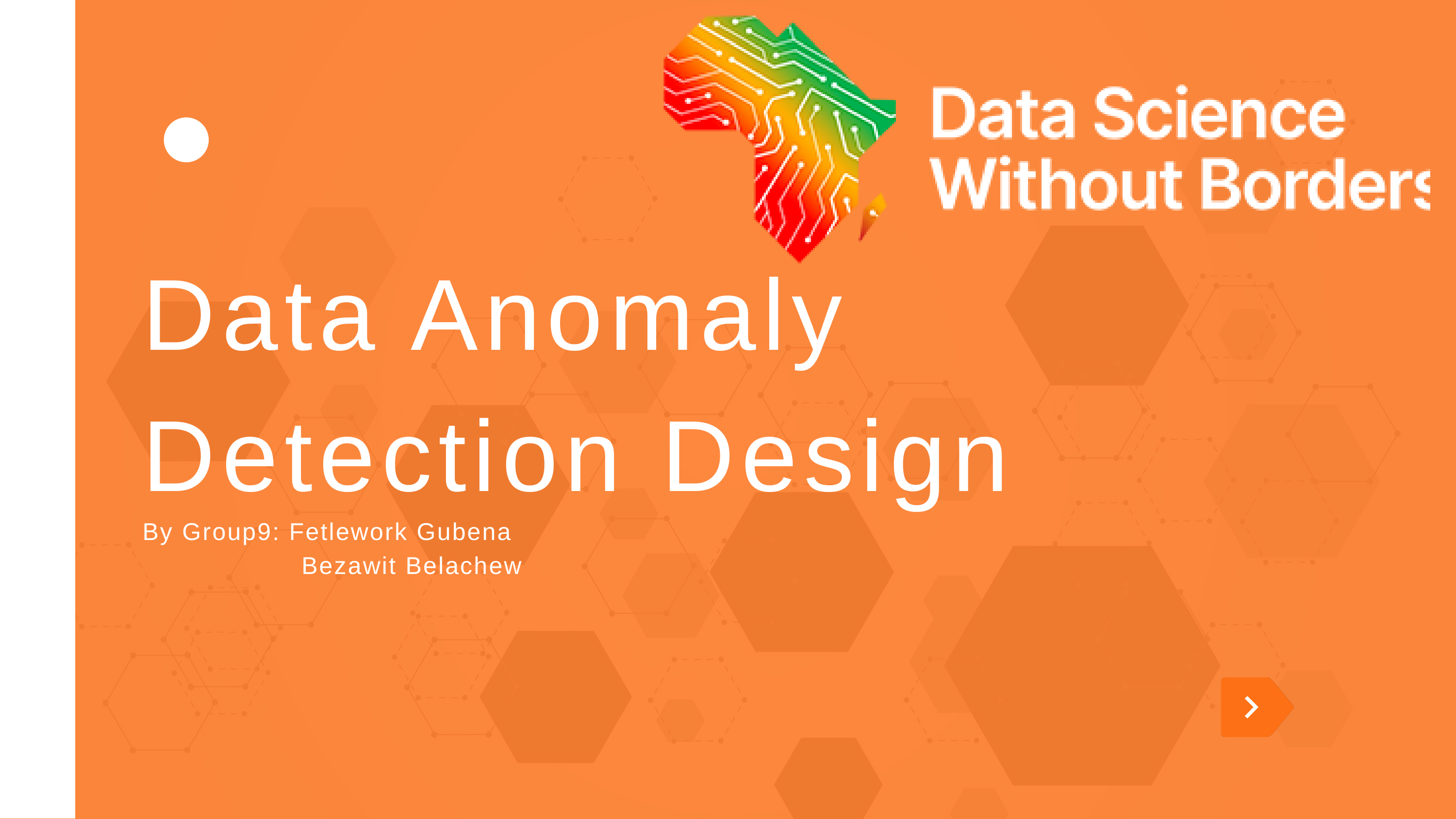

Data Anomaly Detection Design
By Group9: Fetlework Gubena
                   Bezawit Belachew